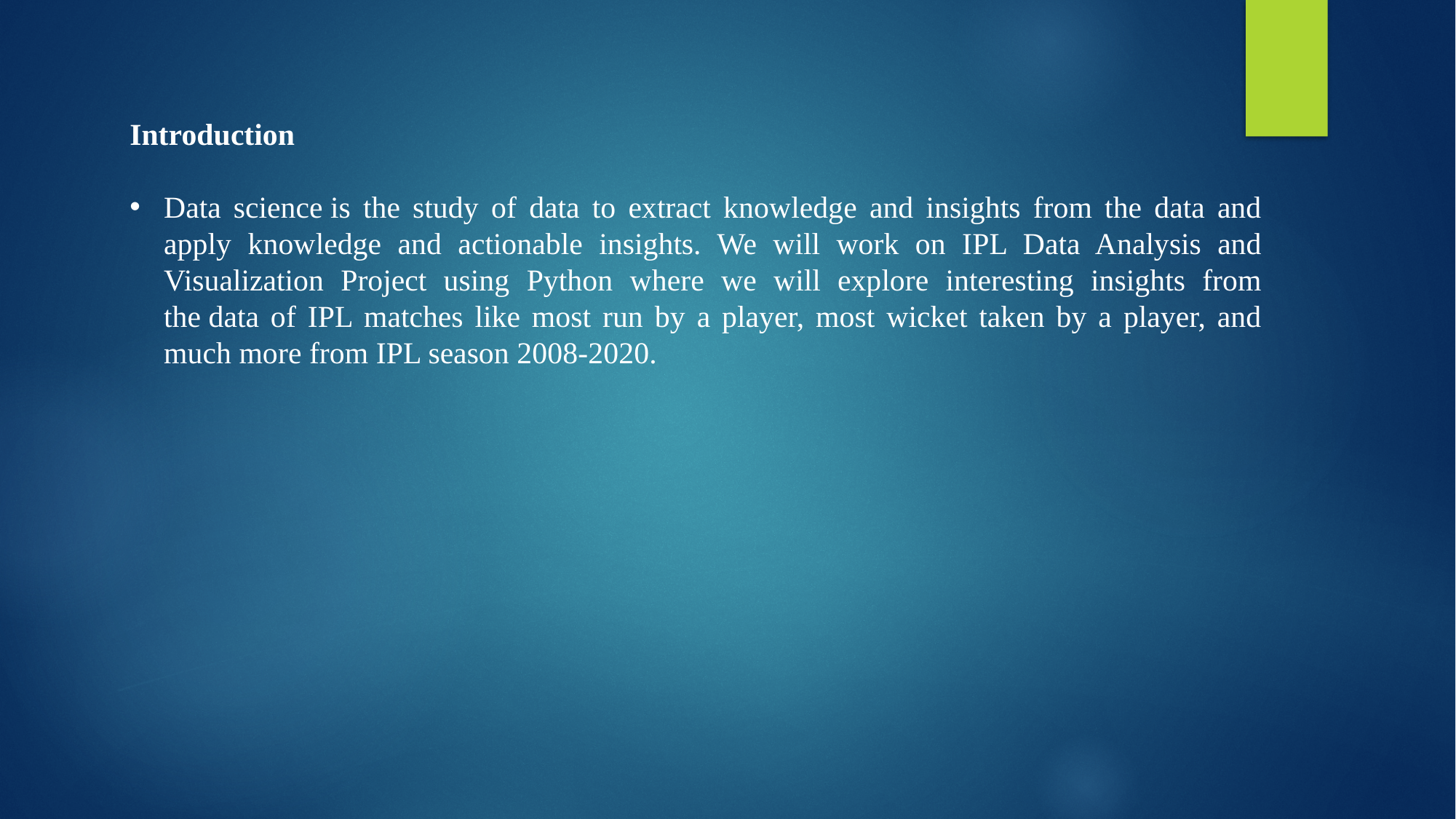

Introduction

Data science is the study of data to extract knowledge and insights from the data and apply knowledge and actionable insights. We will work on IPL Data Analysis and Visualization Project using Python where we will explore interesting insights from the data of IPL matches like most run by a player, most wicket taken by a player, and much more from IPL season 2008-2020.